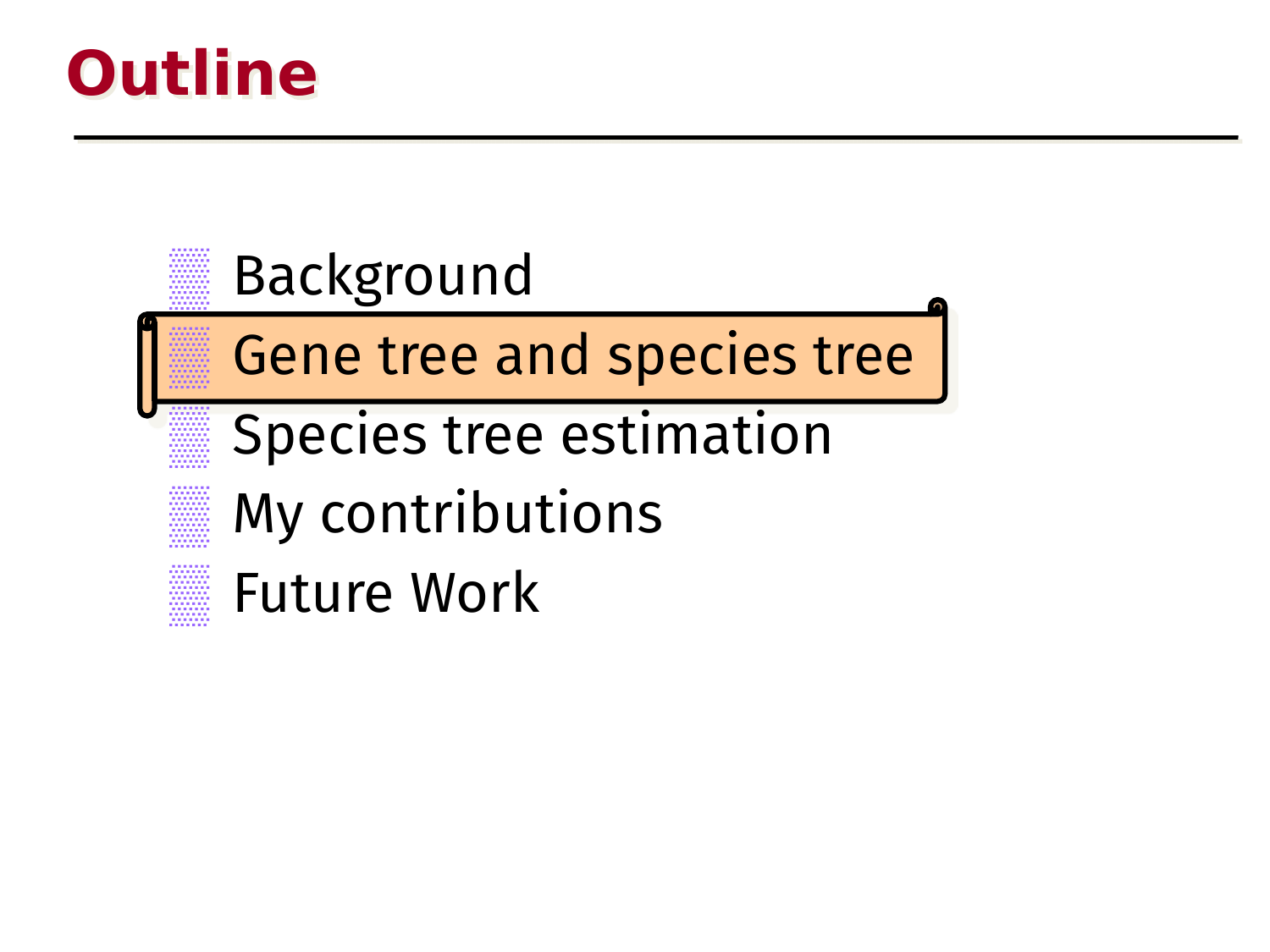

# Outline

 Background
 Gene tree and species tree
 Species tree estimation
 My contributions
 Future Work